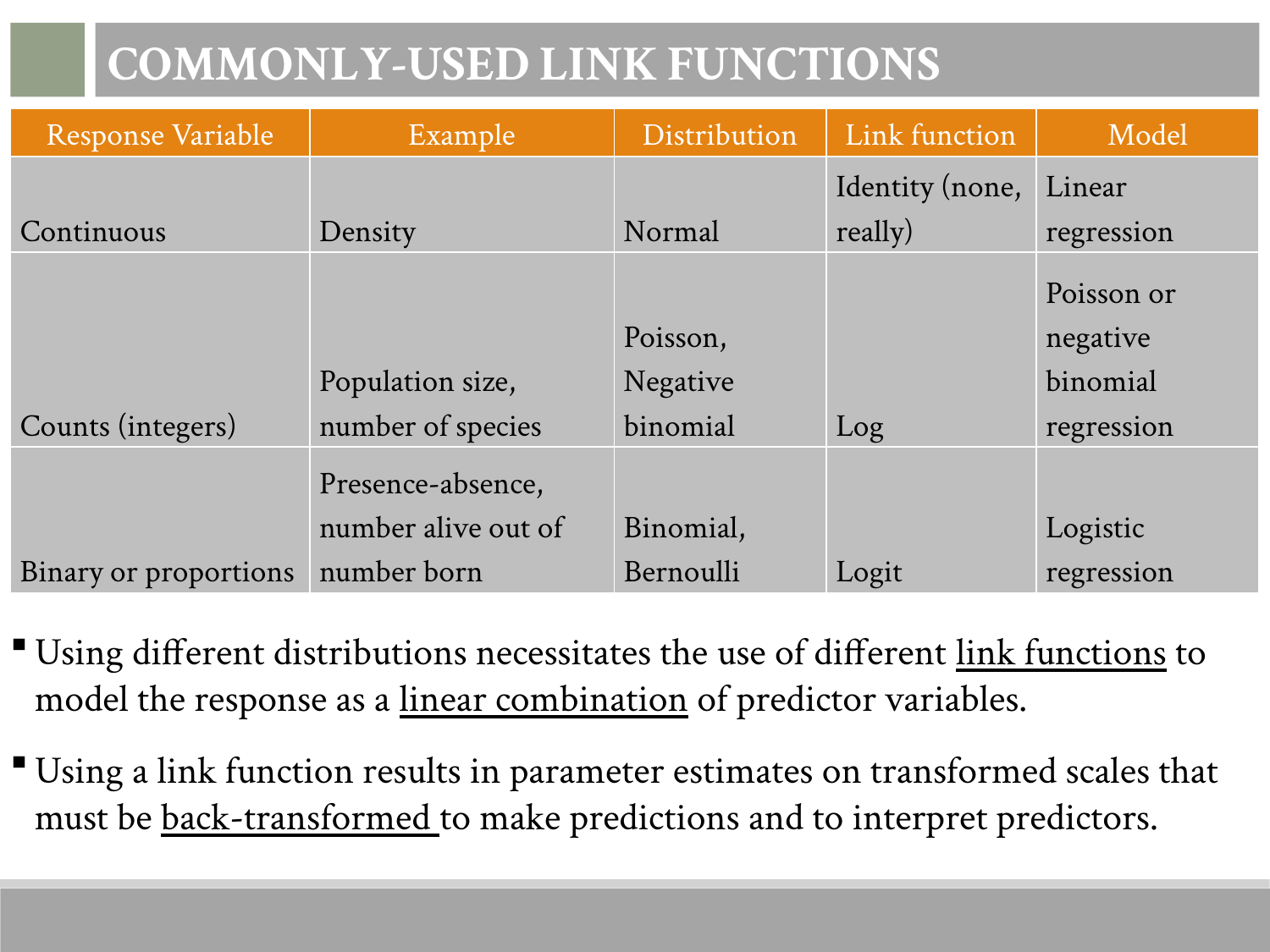

Commonly-used Link Functions
| Response Variable | Example | Distribution | Link function | Model |
| --- | --- | --- | --- | --- |
| Continuous | Density | Normal | Identity (none, really) | Linear regression |
| Counts (integers) | Population size, number of species | Poisson, Negative binomial | Log | Poisson or negative binomial regression |
| Binary or proportions | Presence-absence, number alive out of number born | Binomial, Bernoulli | Logit | Logistic regression |
Using different distributions necessitates the use of different link functions to model the response as a linear combination of predictor variables.

Using a link function results in parameter estimates on transformed scales that must be back-transformed to make predictions and to interpret predictors.